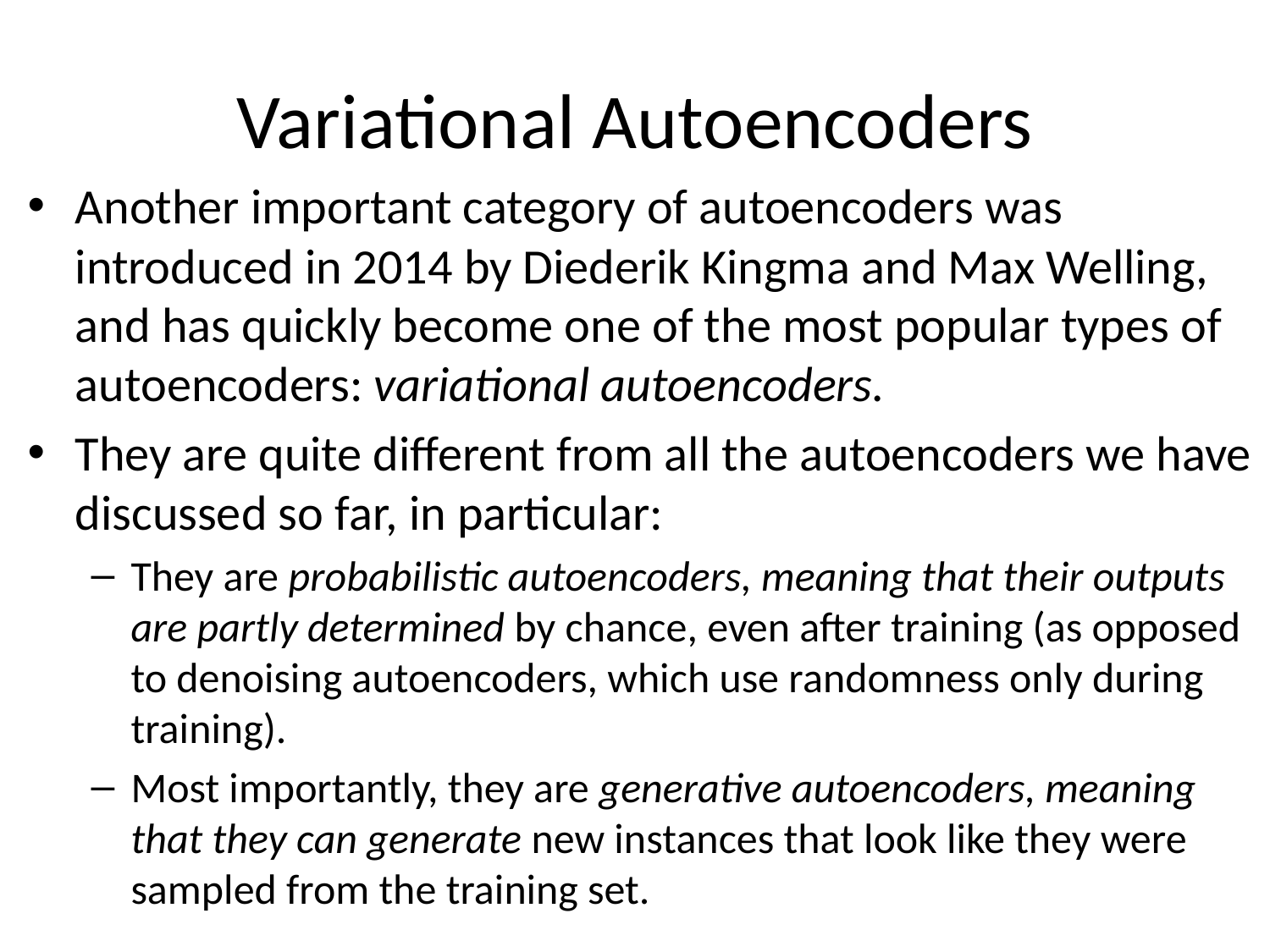

# Variational Autoencoders
Another important category of autoencoders was introduced in 2014 by Diederik Kingma and Max Welling, and has quickly become one of the most popular types of autoencoders: variational autoencoders.
They are quite different from all the autoencoders we have discussed so far, in particular:
They are probabilistic autoencoders, meaning that their outputs are partly determined by chance, even after training (as opposed to denoising autoencoders, which use randomness only during training).
Most importantly, they are generative autoencoders, meaning that they can generate new instances that look like they were sampled from the training set.